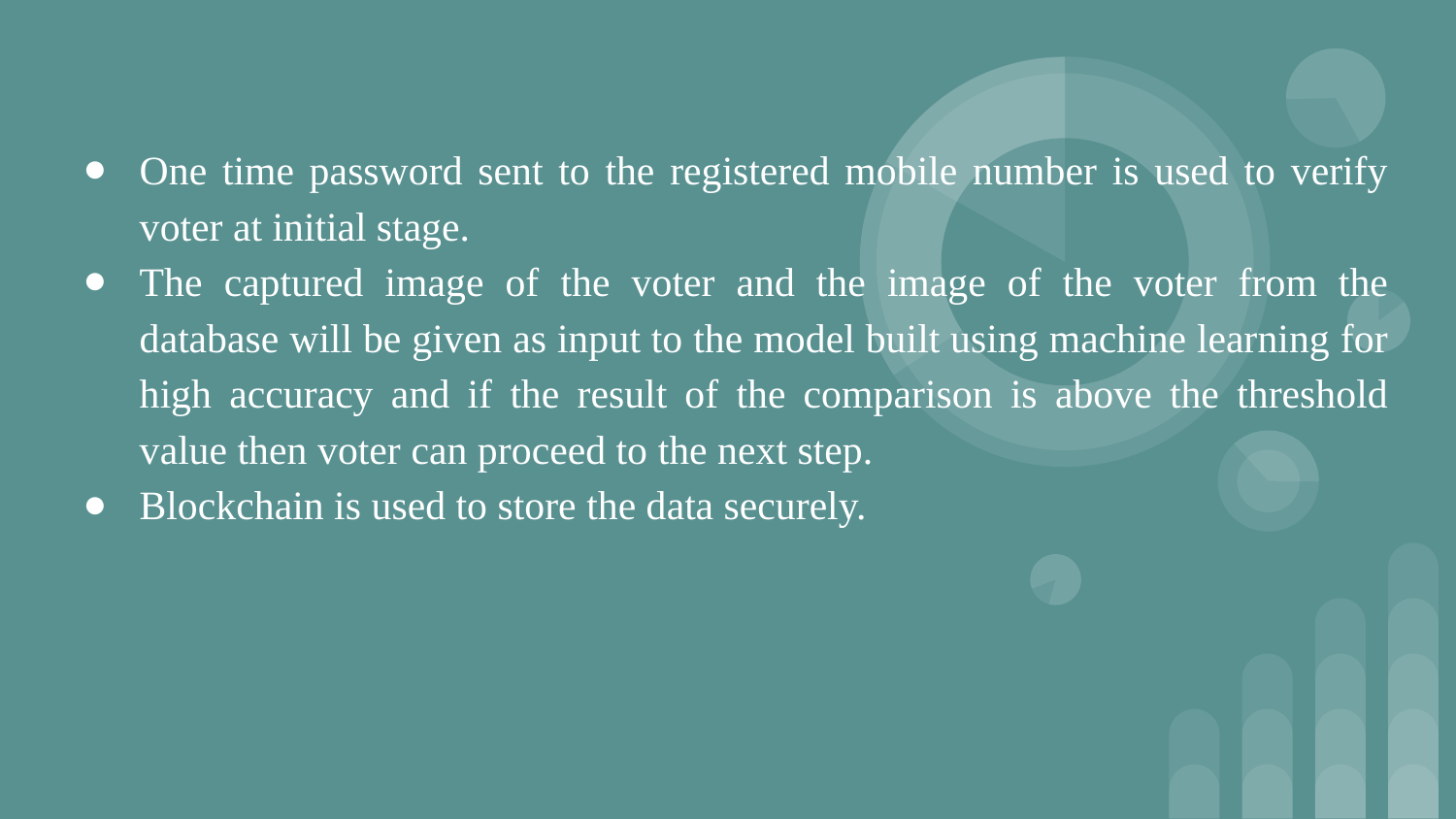

One time password sent to the registered mobile number is used to verify voter at initial stage.
The captured image of the voter and the image of the voter from the database will be given as input to the model built using machine learning for high accuracy and if the result of the comparison is above the threshold value then voter can proceed to the next step.
Blockchain is used to store the data securely.